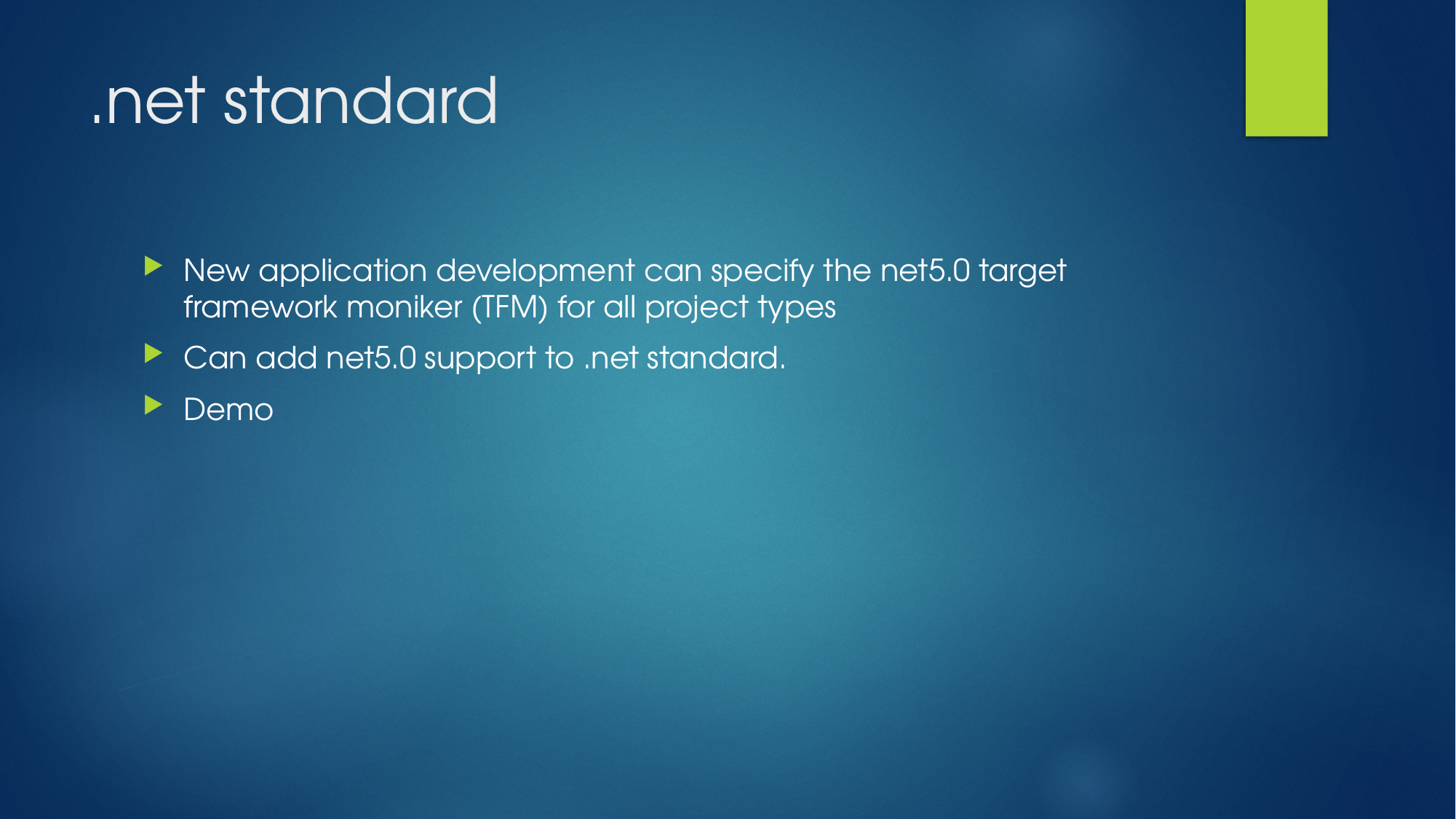

# .net standard
New application development can specify the net5.0 target framework moniker (TFM) for all project types
Can add net5.0 support to .net standard.
Demo